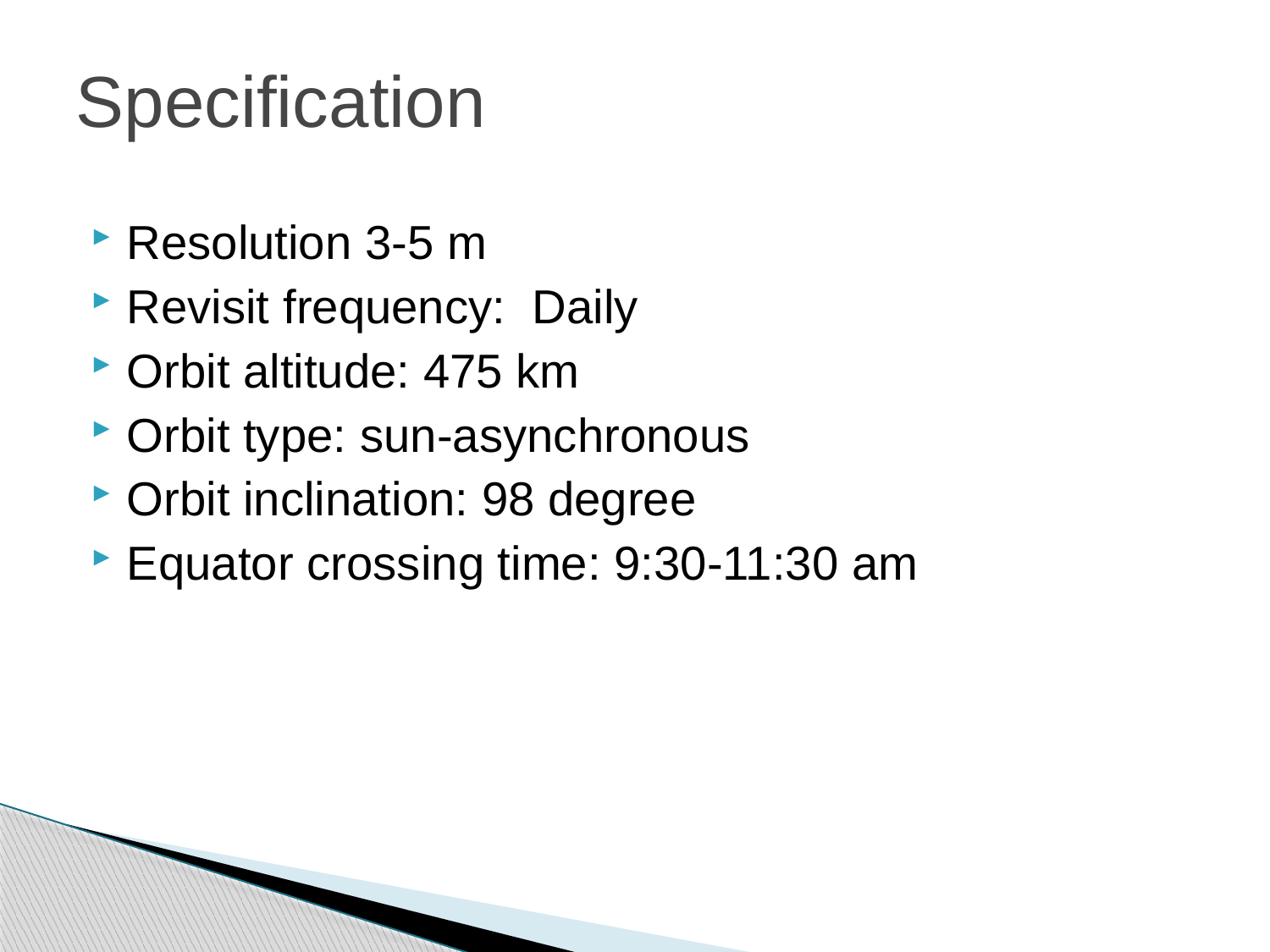

# Specification
Resolution 3-5 m
Revisit frequency:  Daily
Orbit altitude: 475 km
Orbit type: sun-asynchronous
Orbit inclination: 98 degree
Equator crossing time: 9:30-11:30 am